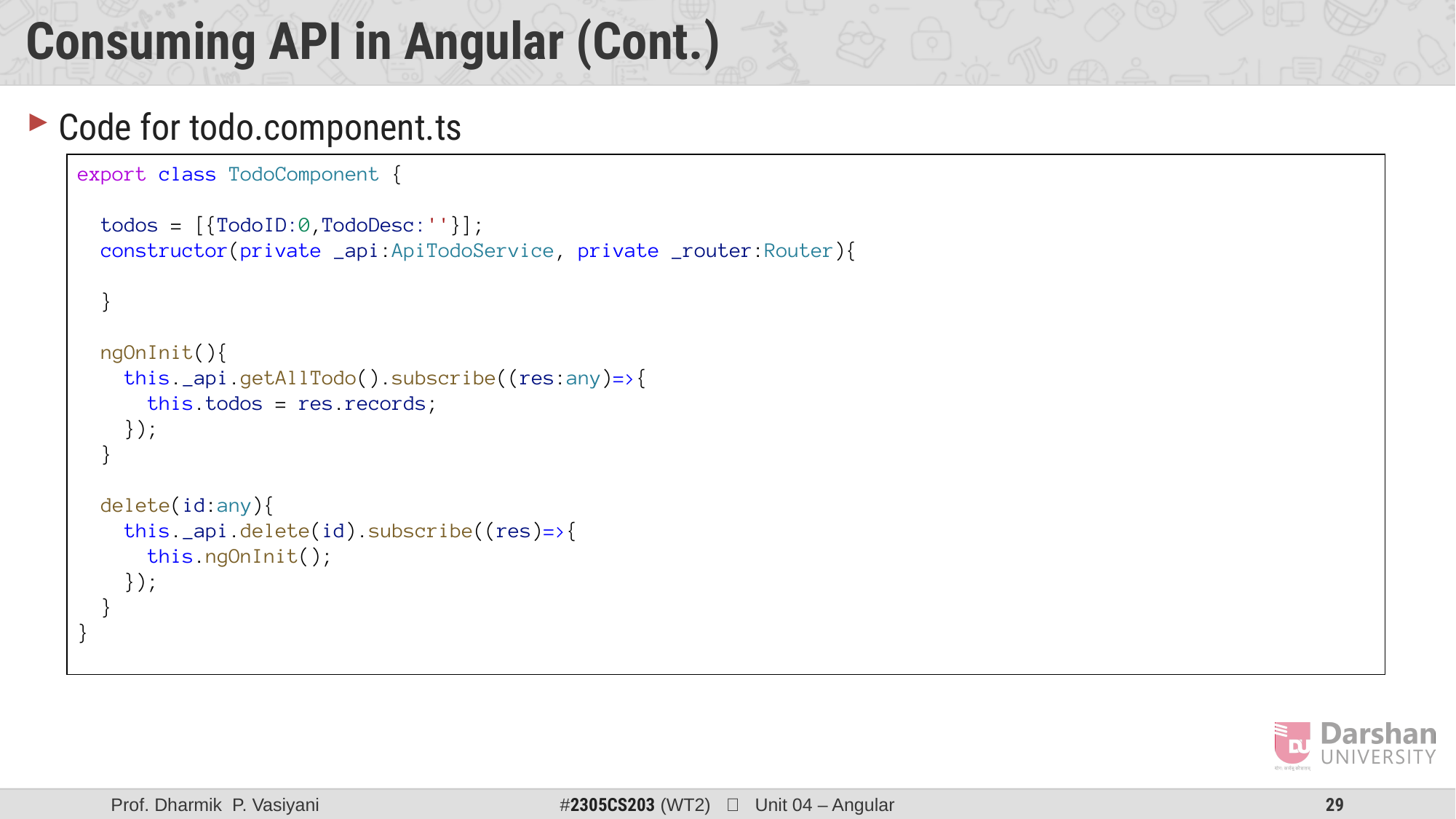

# Consuming API in Angular (Cont.)
Code for todo.component.ts

export class TodoComponent {

  todos = [{TodoID:0,TodoDesc:''}];
  constructor(private _api:ApiTodoService, private _router:Router){

  }

  ngOnInit(){
    this._api.getAllTodo().subscribe((res:any)=>{
      this.todos = res.records;
    });
  }

  delete(id:any){
    this._api.delete(id).subscribe((res)=>{
      this.ngOnInit();
    });
  }
}